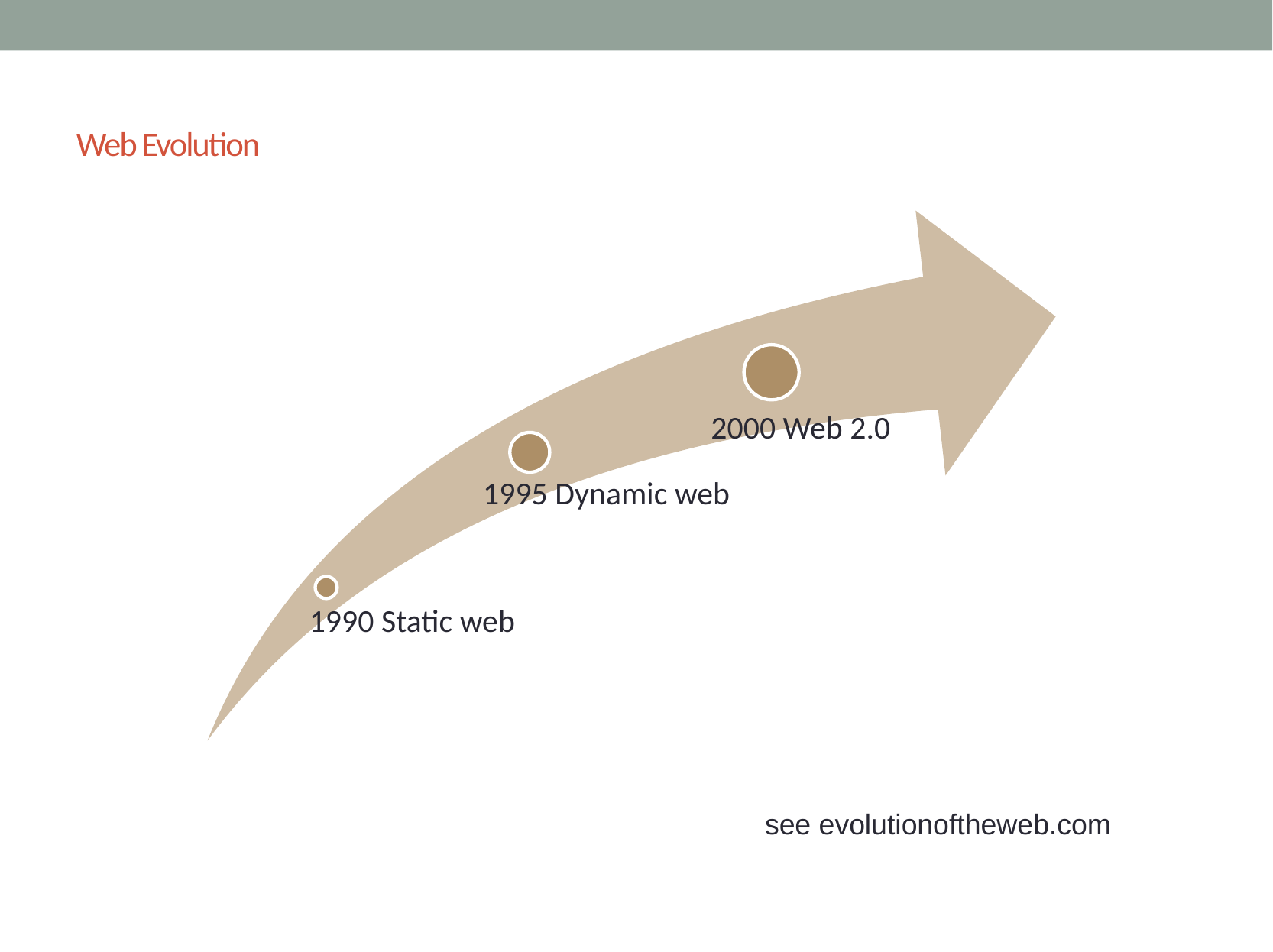

# Web Evolution
1990 Static web
1995 Dynamic web
2000 Web 2.0
see evolutionoftheweb.com